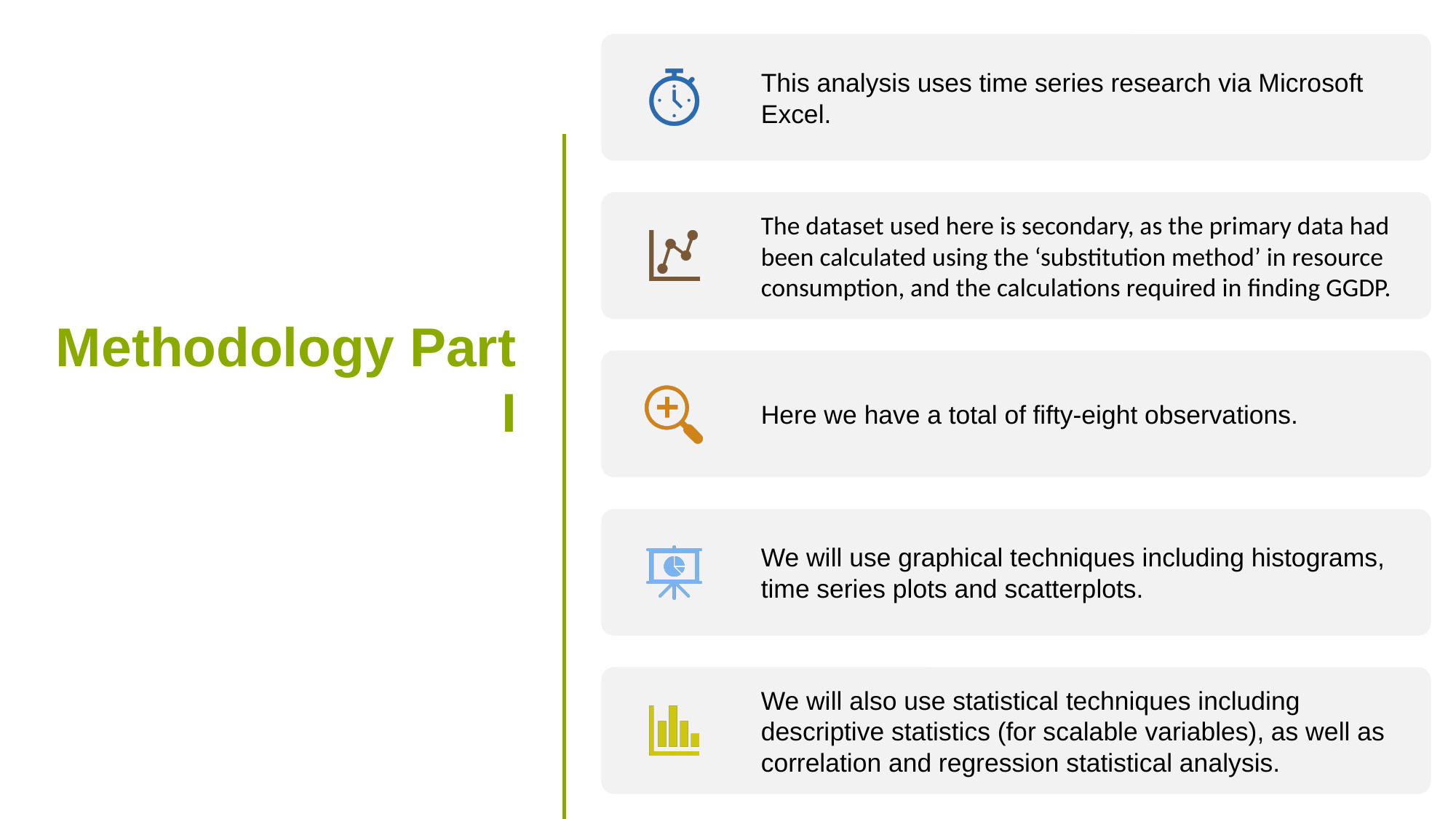

This analysis uses time series research via Microsoft Excel.
The dataset used here is secondary, as the primary data had been calculated using the ‘substitution method’ in resource consumption, and the calculations required in finding GGDP.
Here we have a total of fifty-eight observations.
We will use graphical techniques including histograms, time series plots and scatterplots.
We will also use statistical techniques including descriptive statistics (for scalable variables), as well as correlation and regression statistical analysis.
# Methodology Part I